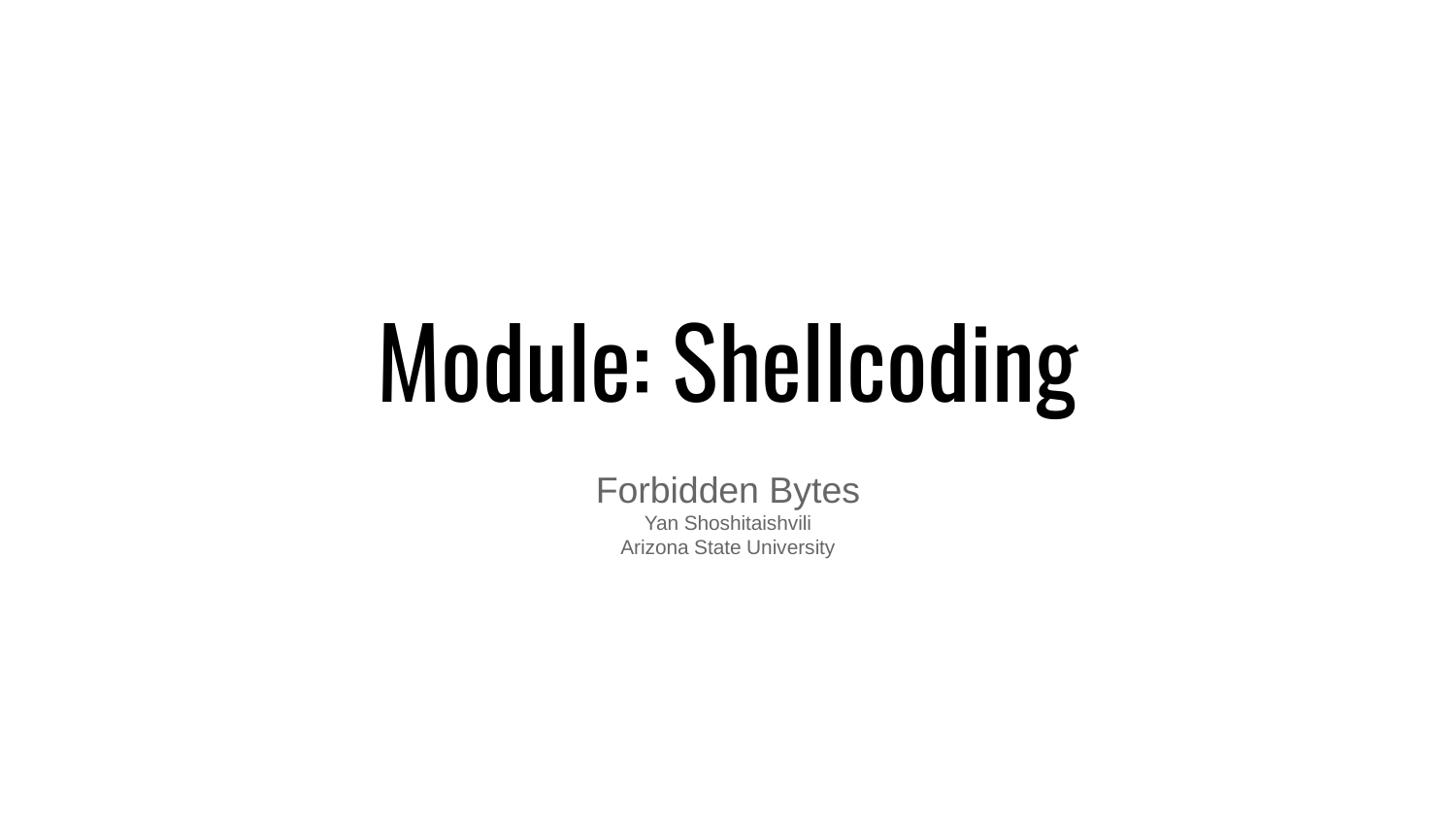

# Module: Shellcoding
Forbidden Bytes
Yan Shoshitaishvili
Arizona State University